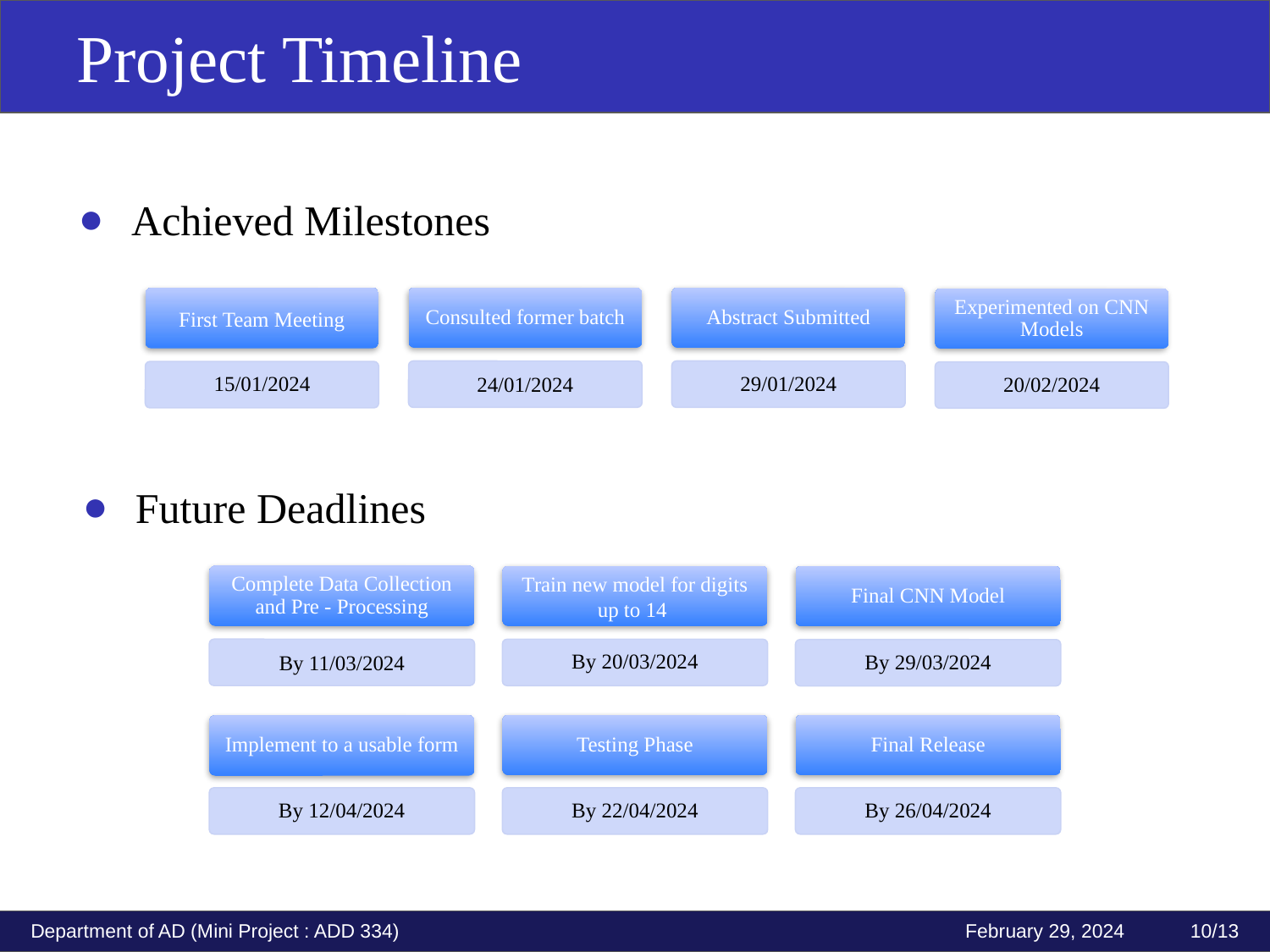

Project Timeline
Outline
Achieved Milestones
Consulted former batch
Abstract Submitted
First Team Meeting
Experimented on CNN Models
24/01/2024
29/01/2024
15/01/2024
20/02/2024
Future Deadlines
Complete Data Collection and Pre - Processing
Train new model for digits up to 14
Final CNN Model
By 11/03/2024
By 20/03/2024
By 29/03/2024
Testing Phase
Final Release
Implement to a usable form
By 12/04/2024
By 22/04/2024
By 26/04/2024
Department of AD (Mini Project : ADD 334)
 February 29, 2024            10/13